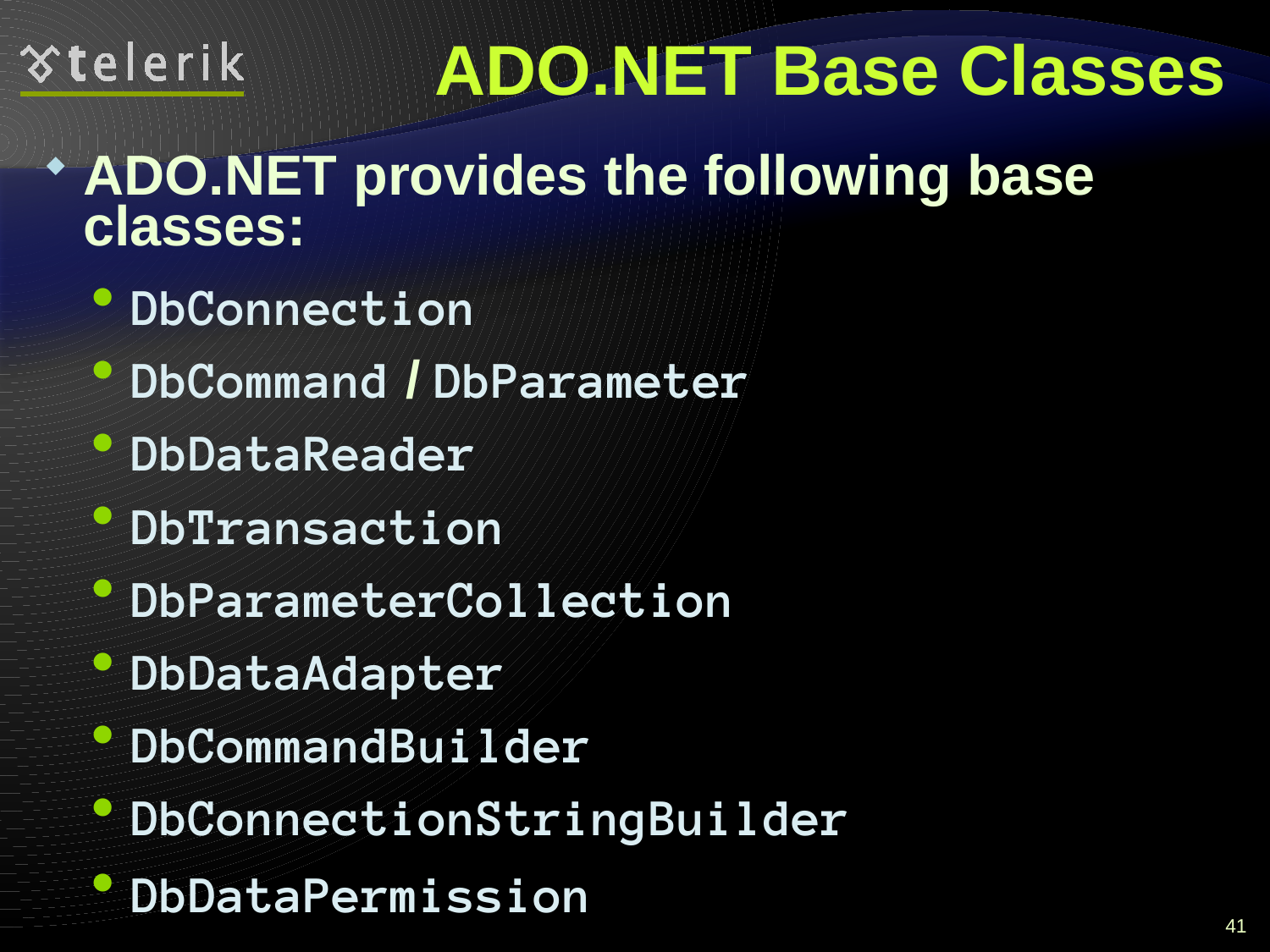

# ADO.NET Base Classes
ADO.NET provides the following base classes:
DbConnection
DbCommand / DbParameter
DbDataReader
DbTransaction
DbParameterCollection
DbDataAdapter
DbCommandBuilder
DbConnectionStringBuilder
DbDataPermission
41